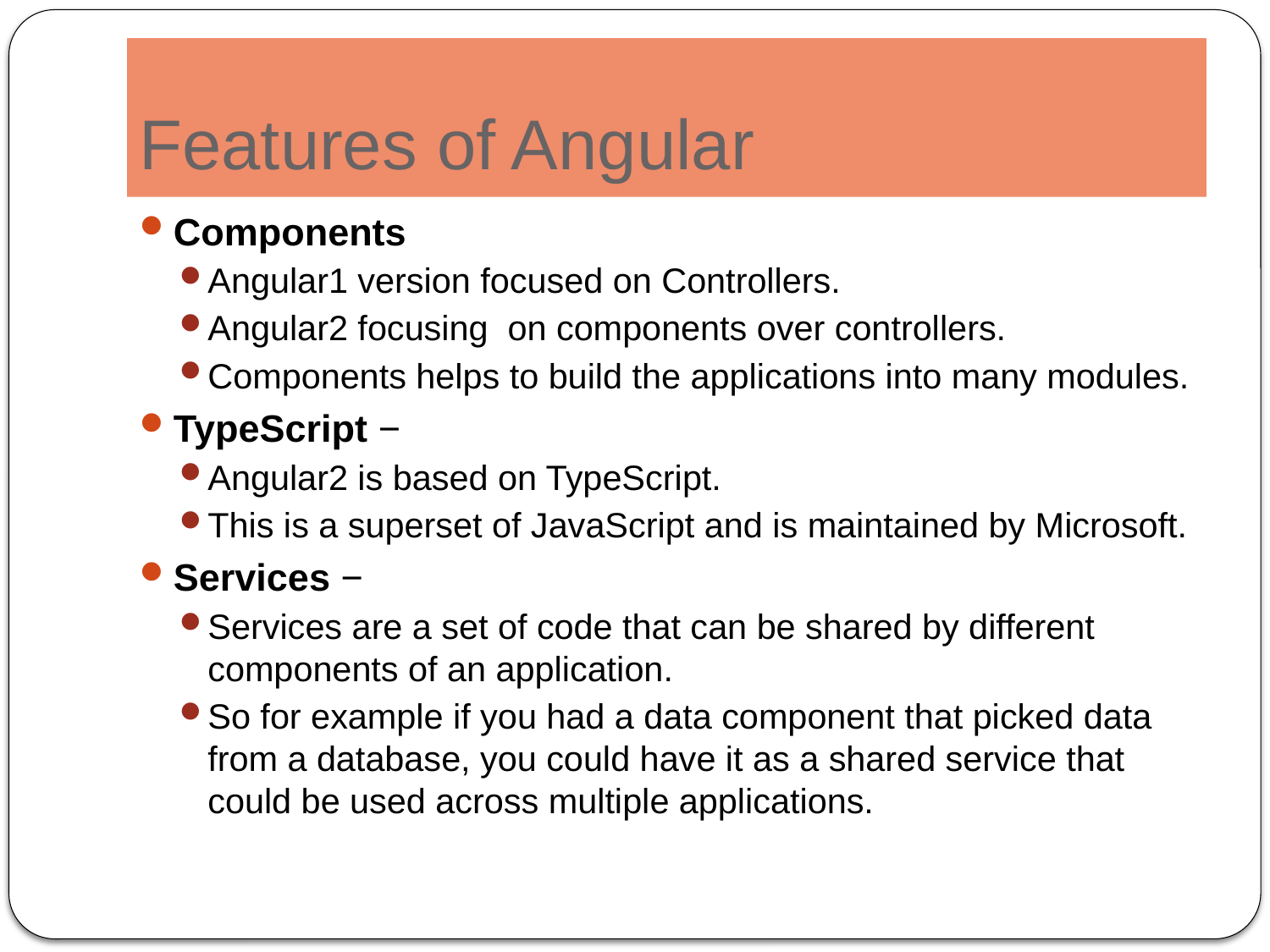

# Features of Angular
Components
Angular1 version focused on Controllers.
Angular2 focusing  on components over controllers.
Components helps to build the applications into many modules.
TypeScript −
Angular2 is based on TypeScript.
This is a superset of JavaScript and is maintained by Microsoft.
Services −
Services are a set of code that can be shared by different components of an application.
So for example if you had a data component that picked data from a database, you could have it as a shared service that could be used across multiple applications.